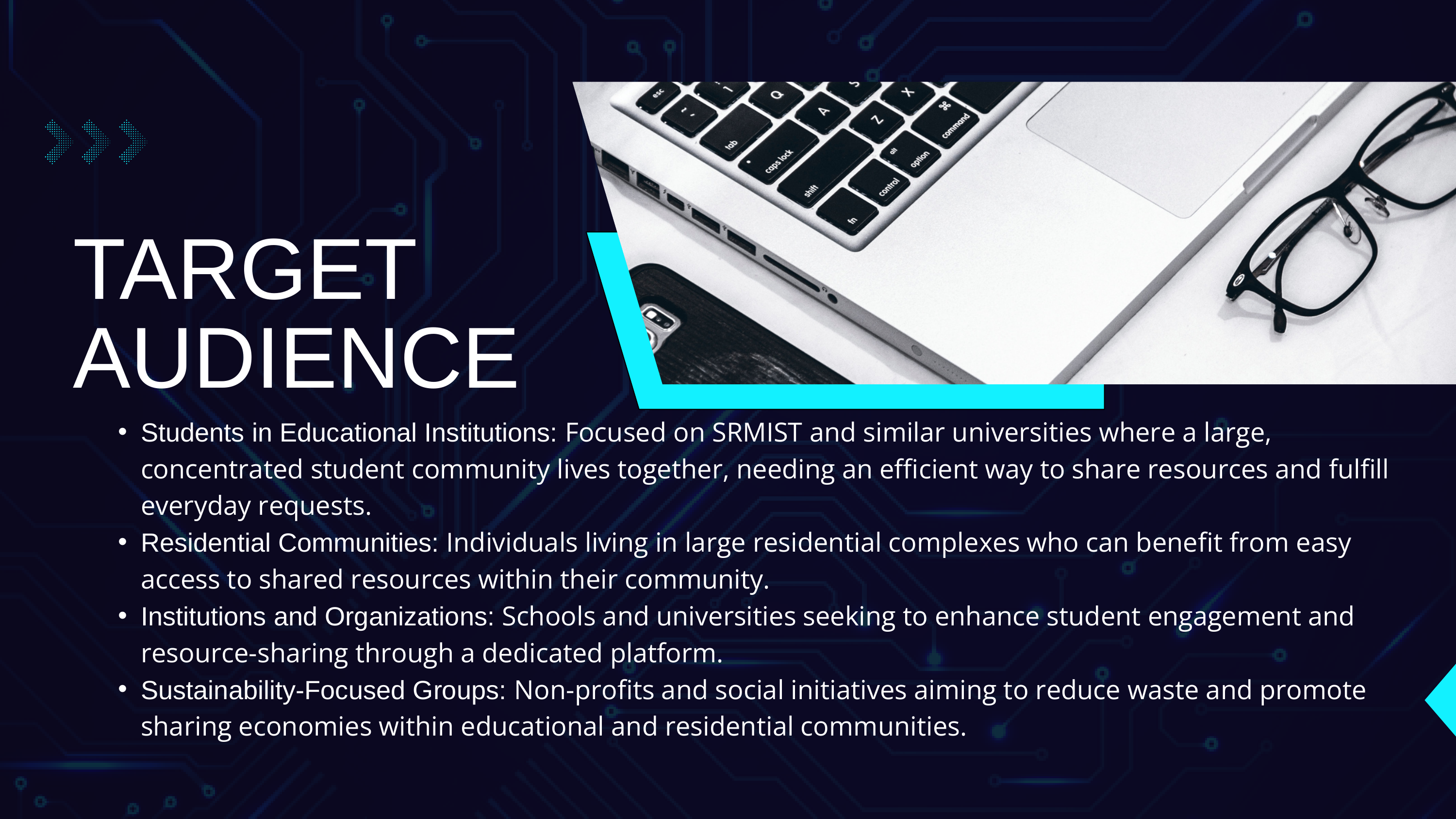

TARGET AUDIENCE

Students in Educational Institutions: Focused on SRMIST and similar universities where a large, concentrated student community lives together, needing an efficient way to share resources and fulfill everyday requests.
Residential Communities: Individuals living in large residential complexes who can benefit from easy access to shared resources within their community.
Institutions and Organizations: Schools and universities seeking to enhance student engagement and resource-sharing through a dedicated platform.
Sustainability-Focused Groups: Non-profits and social initiatives aiming to reduce waste and promote sharing economies within educational and residential communities.